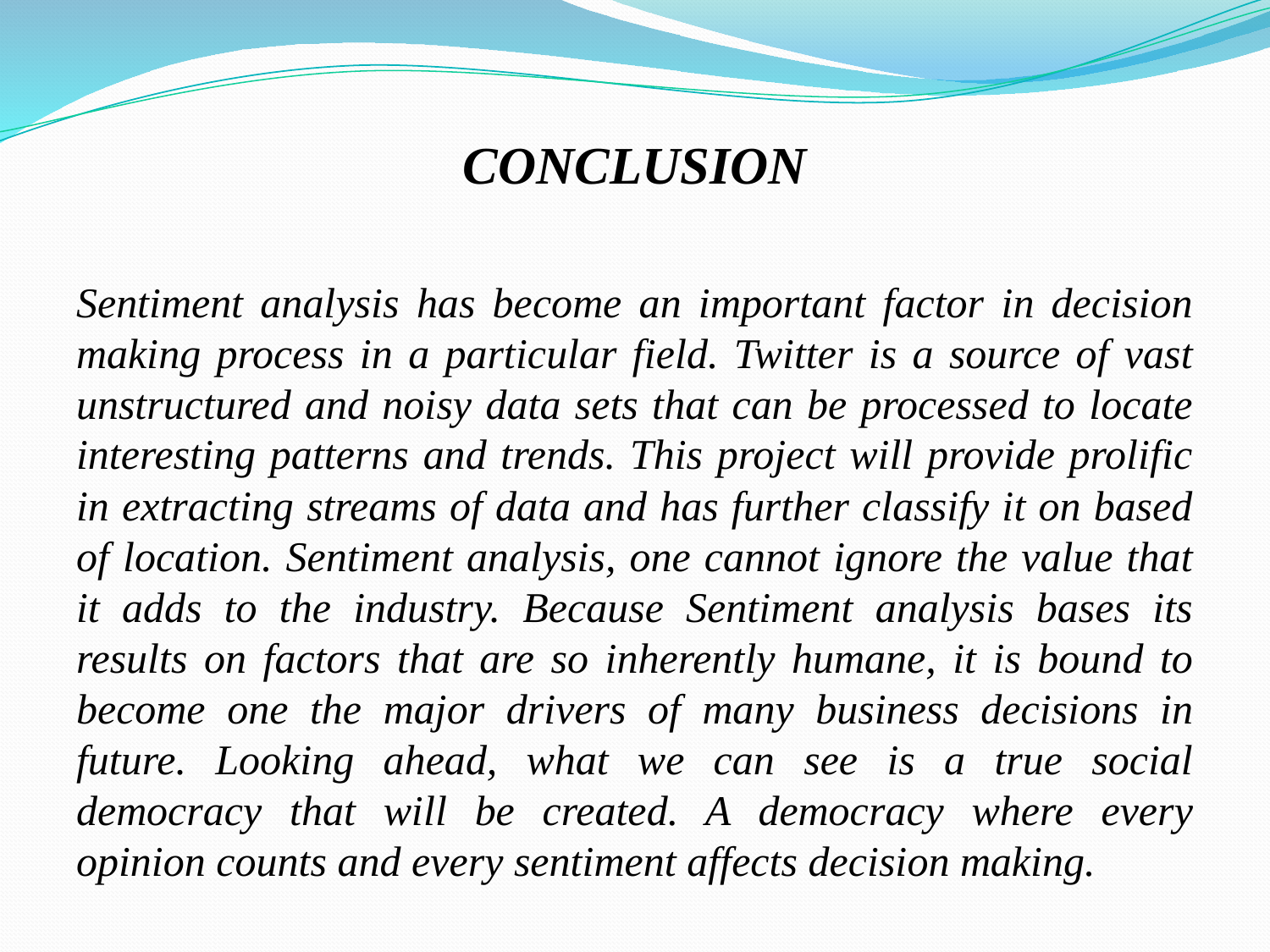

# CONCLUSION
Sentiment analysis has become an important factor in decision making process in a particular field. Twitter is a source of vast unstructured and noisy data sets that can be processed to locate interesting patterns and trends. This project will provide prolific in extracting streams of data and has further classify it on based of location. Sentiment analysis, one cannot ignore the value that it adds to the industry. Because Sentiment analysis bases its results on factors that are so inherently humane, it is bound to become one the major drivers of many business decisions in future. Looking ahead, what we can see is a true social democracy that will be created. A democracy where every opinion counts and every sentiment affects decision making.